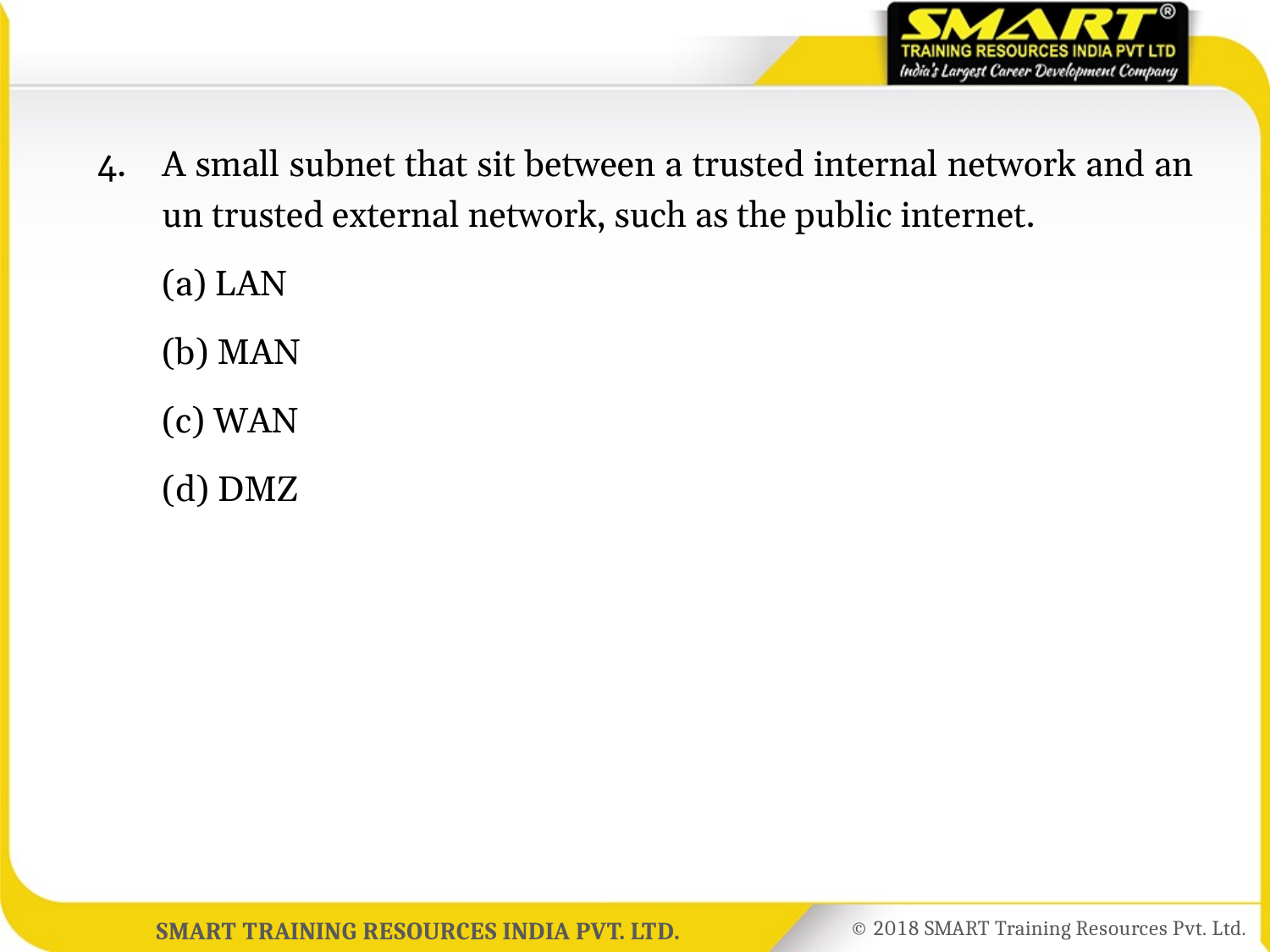

4.	A small subnet that sit between a trusted internal network and an un trusted external network, such as the public internet.
	(a) LAN
	(b) MAN
	(c) WAN
	(d) DMZ